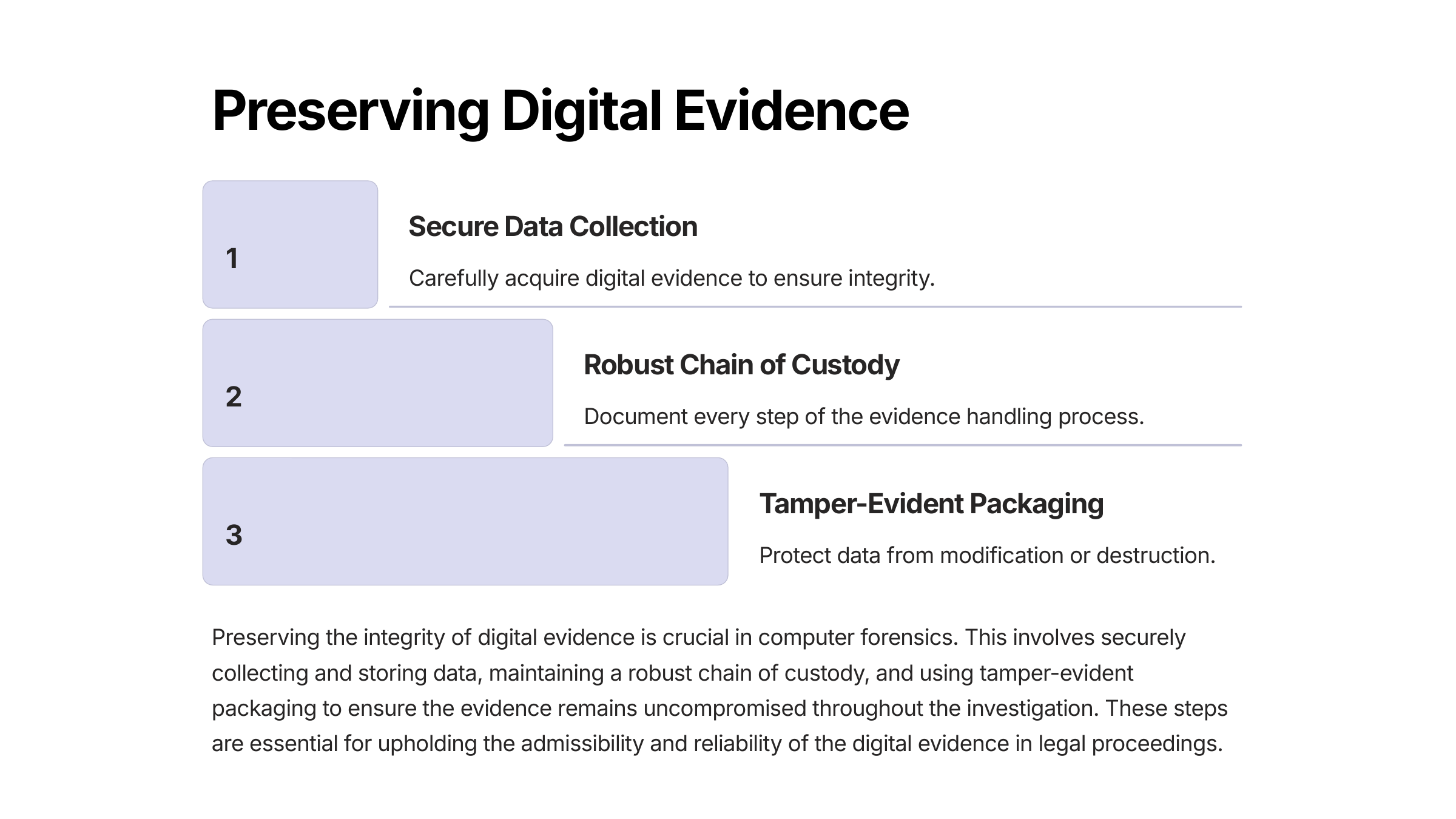

Preserving Digital Evidence

Secure Data Collection
1
Carefully acquire digital evidence to ensure integrity.

Robust Chain of Custody
2
Document every step of the evidence handling process.

Tamper-Evident Packaging
3
Protect data from modification or destruction.
Preserving the integrity of digital evidence is crucial in computer forensics. This involves securely collecting and storing data, maintaining a robust chain of custody, and using tamper-evident packaging to ensure the evidence remains uncompromised throughout the investigation. These steps are essential for upholding the admissibility and reliability of the digital evidence in legal proceedings.